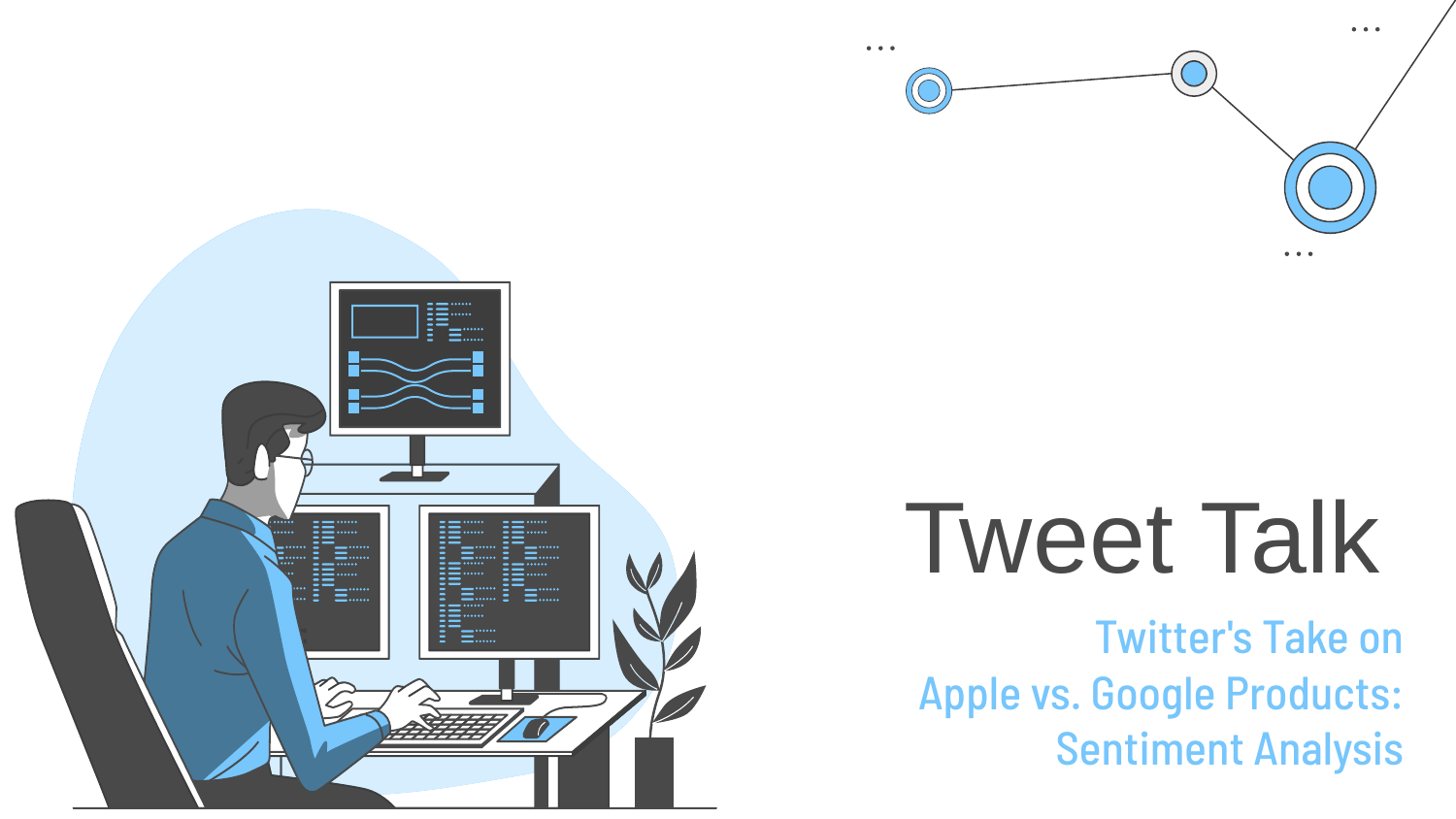

# Tweet Talk
Twitter's Take on
Apple vs. Google Products:
Sentiment Analysis